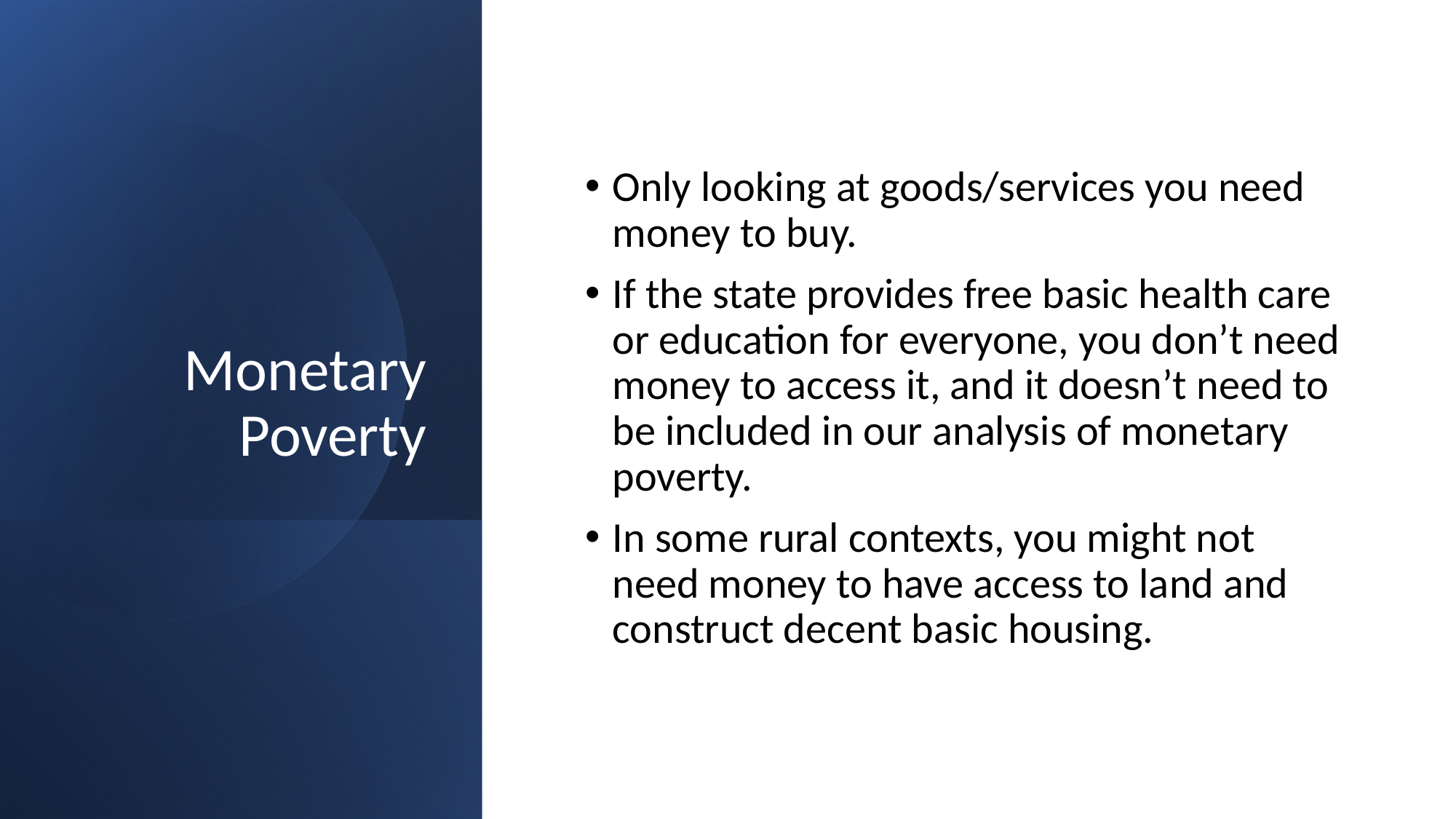

# Monetary Poverty
Only looking at goods/services you need money to buy.
If the state provides free basic health care or education for everyone, you don’t need money to access it, and it doesn’t need to be included in our analysis of monetary poverty.
In some rural contexts, you might not need money to have access to land and construct decent basic housing.